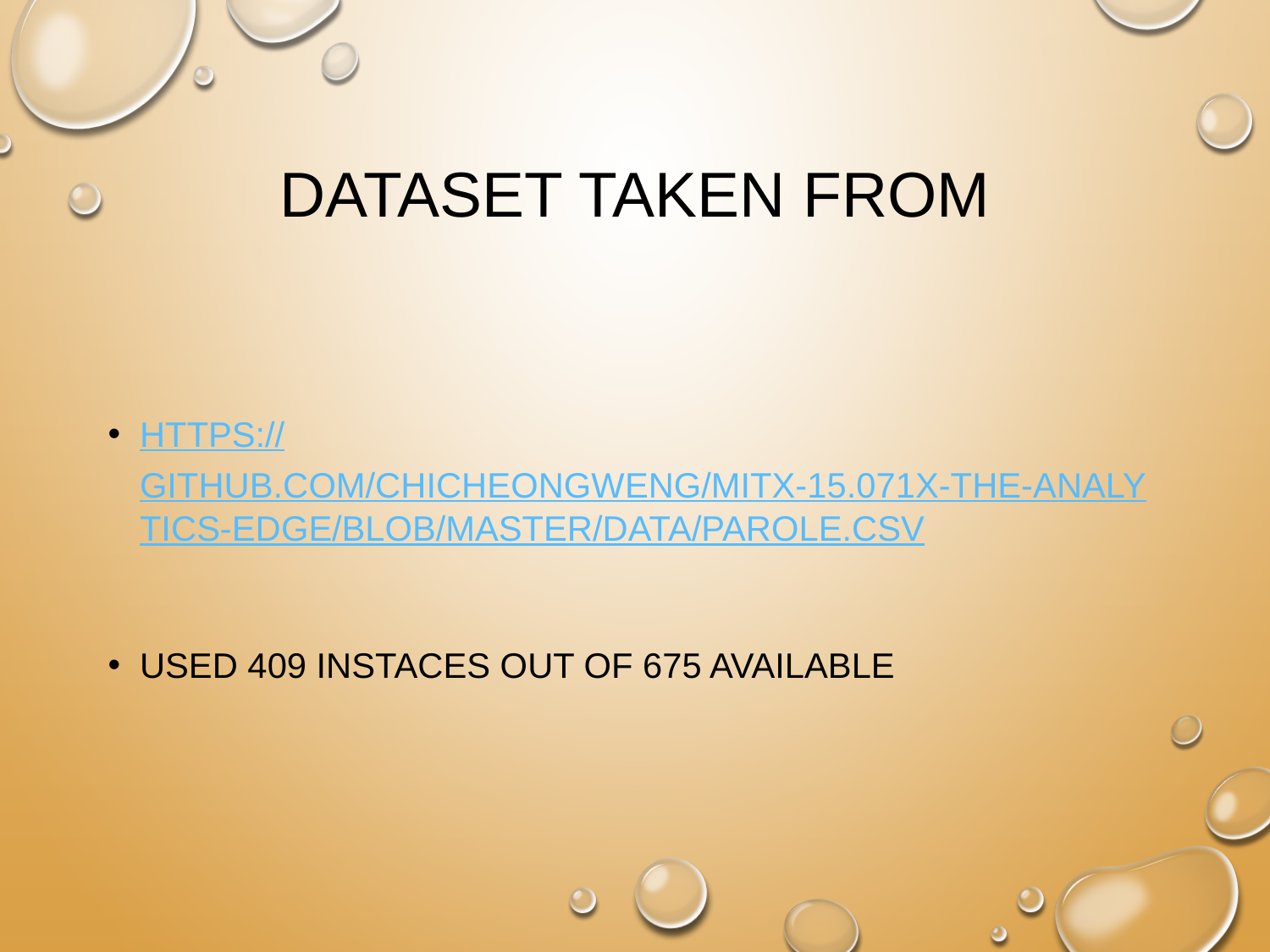

# Dataset Taken FROM

https://github.com/chicheongweng/MITx-15.071x-The-Analytics-Edge/blob/master/data/parole.csv

Used 409 instaces out of 675 available